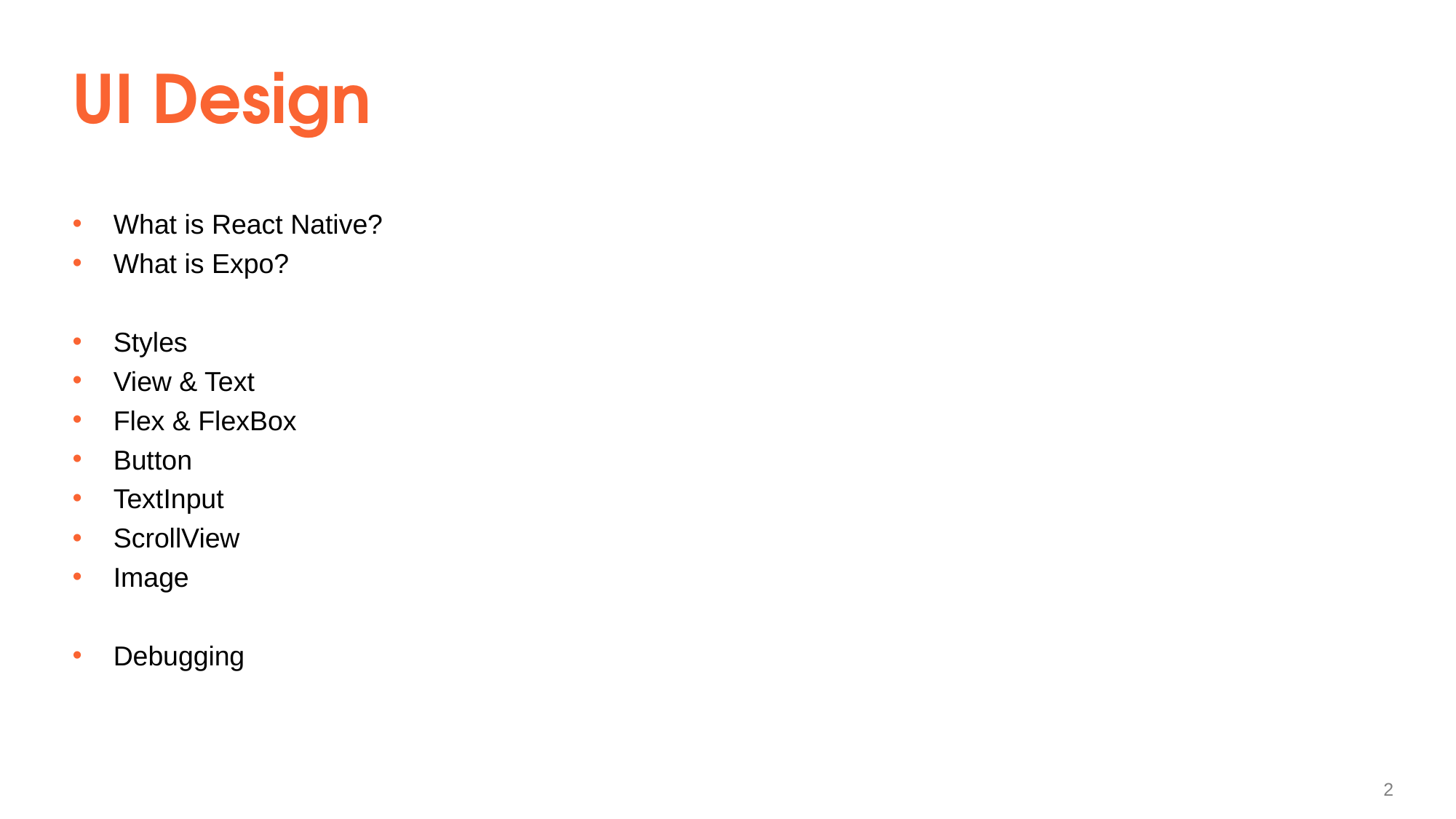

# UI Design
What is React Native?
What is Expo?

Styles
View & Text
Flex & FlexBox
Button
TextInput
ScrollView
Image

Debugging

2